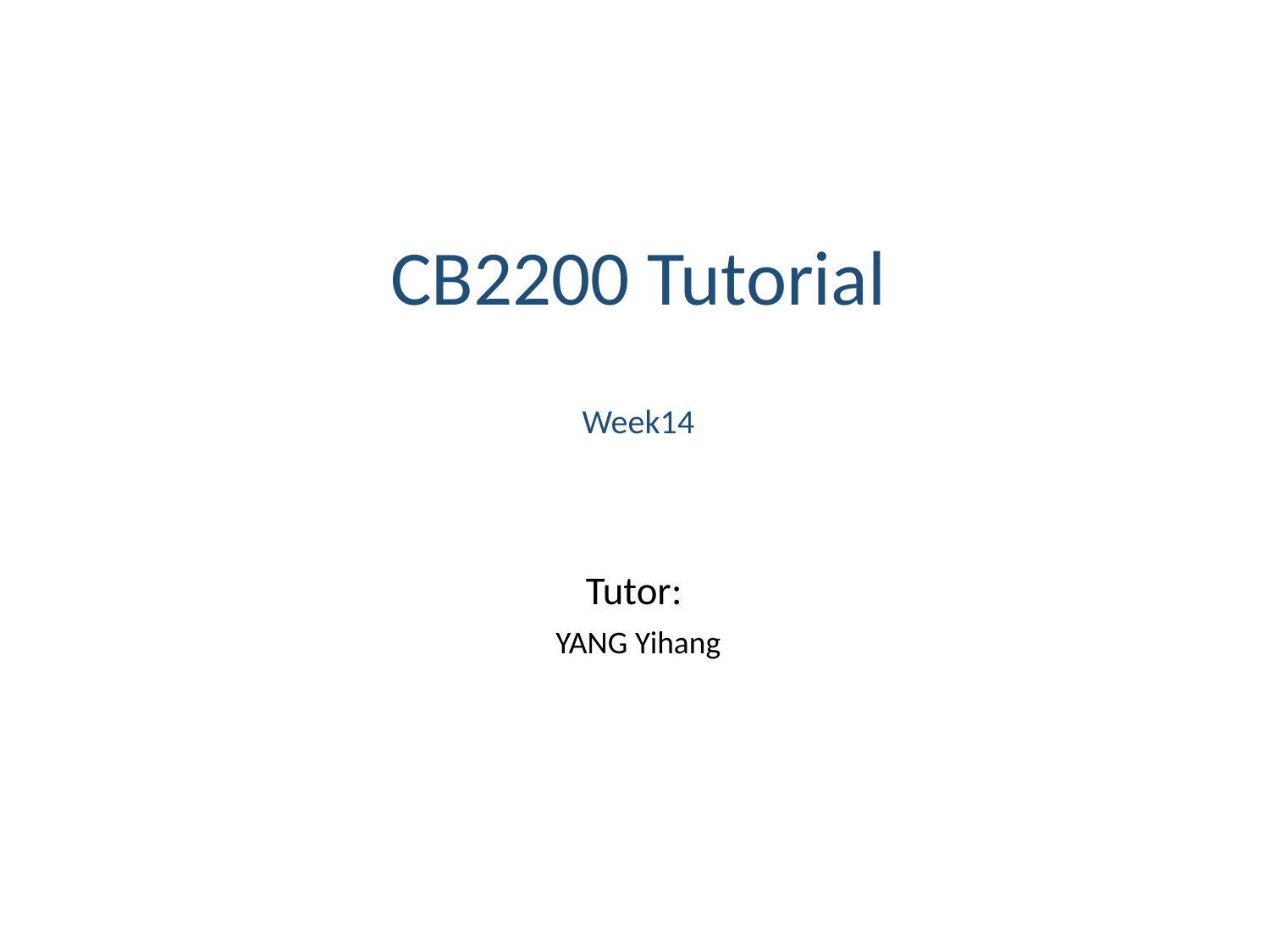

# CB2200 Tutorial Week14
Tutor:
YANG Yihang